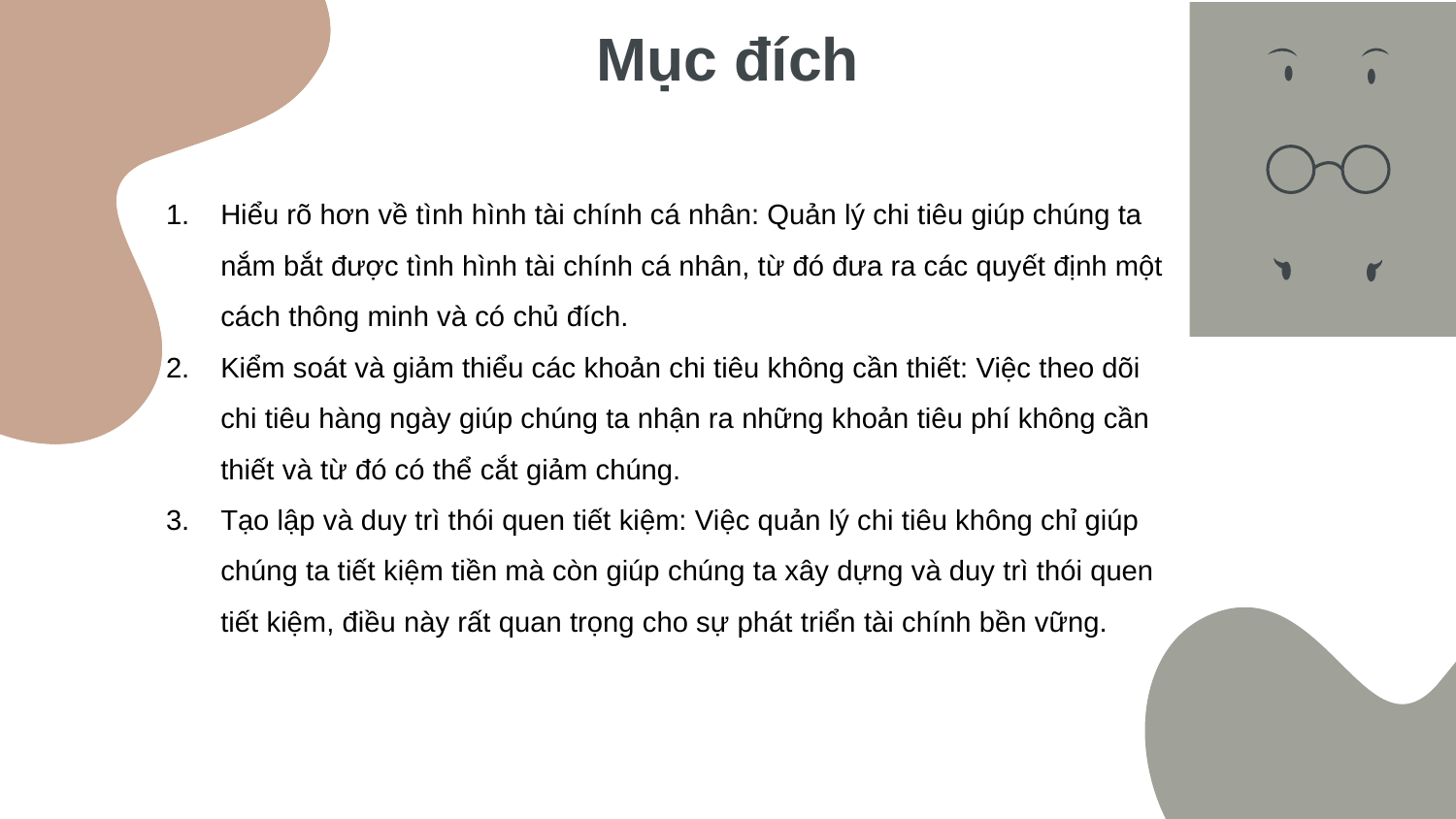

# Mục đích

Hiểu rõ hơn về tình hình tài chính cá nhân: Quản lý chi tiêu giúp chúng ta nắm bắt được tình hình tài chính cá nhân, từ đó đưa ra các quyết định một cách thông minh và có chủ đích.
Kiểm soát và giảm thiểu các khoản chi tiêu không cần thiết: Việc theo dõi chi tiêu hàng ngày giúp chúng ta nhận ra những khoản tiêu phí không cần thiết và từ đó có thể cắt giảm chúng.
Tạo lập và duy trì thói quen tiết kiệm: Việc quản lý chi tiêu không chỉ giúp chúng ta tiết kiệm tiền mà còn giúp chúng ta xây dựng và duy trì thói quen tiết kiệm, điều này rất quan trọng cho sự phát triển tài chính bền vững.